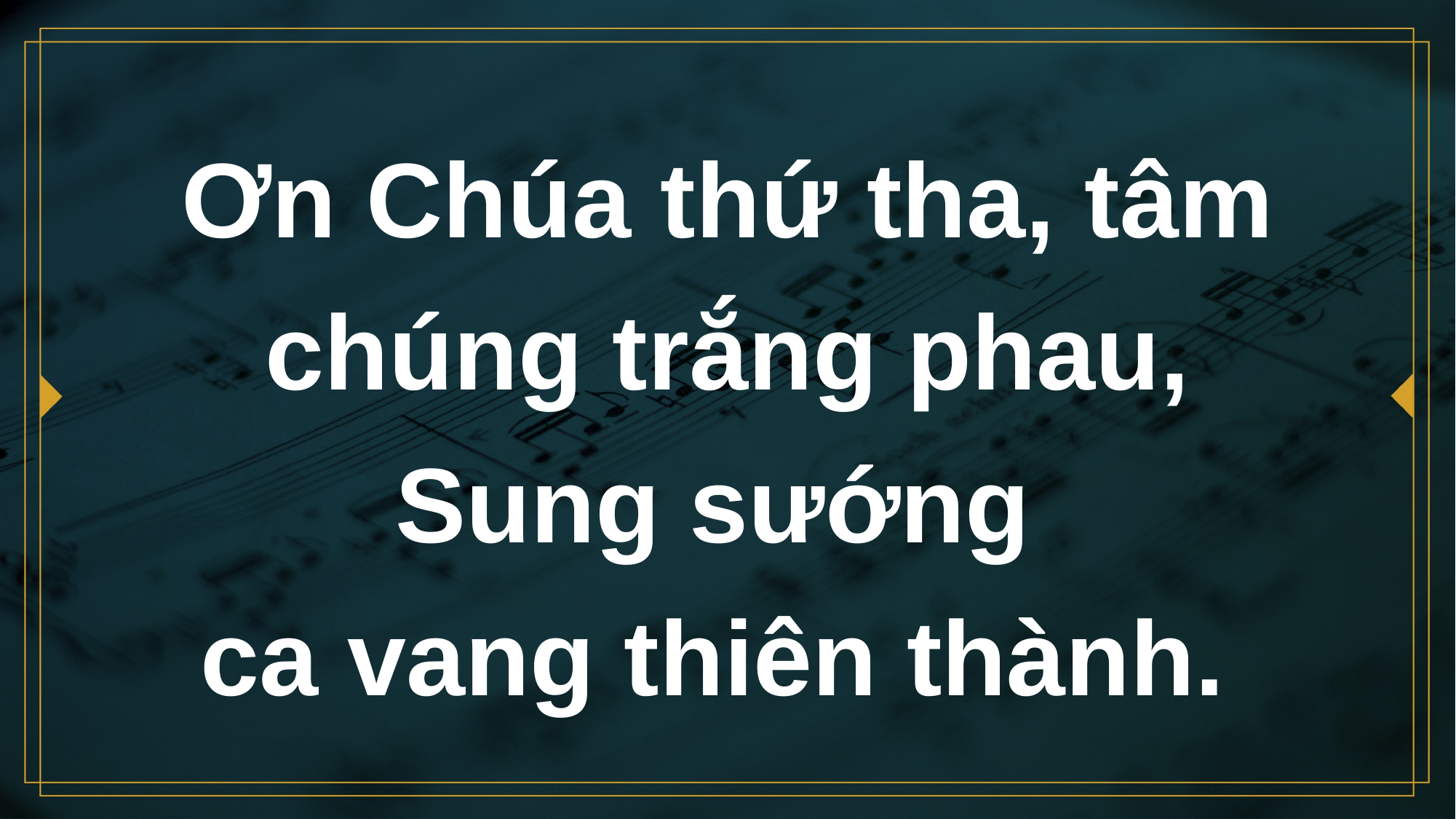

# Ơn Chúa thứ tha, tâm chúng trắng phau, Sung sướng ca vang thiên thành.